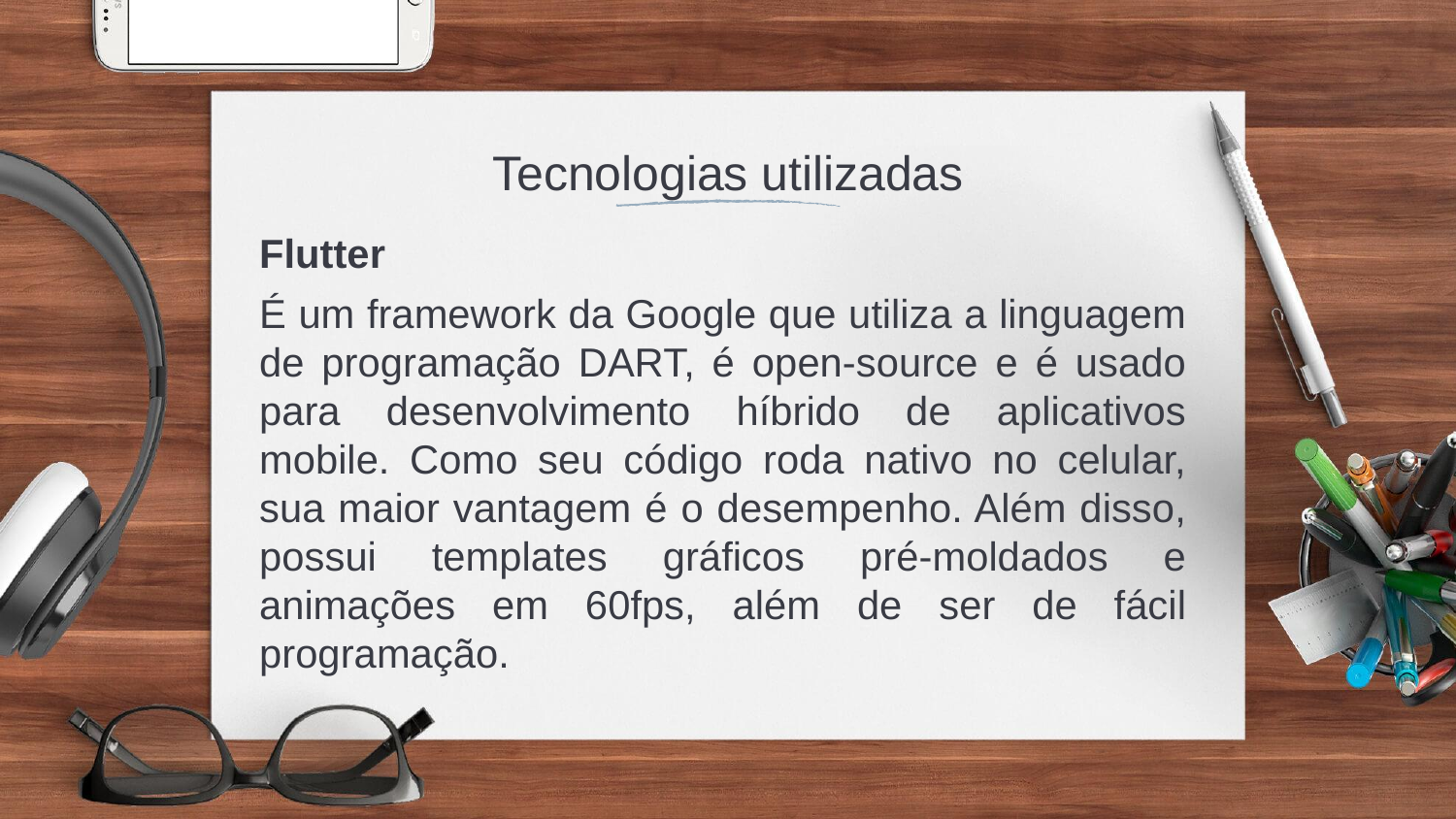

# Tecnologias utilizadas
Flutter
É um framework da Google que utiliza a linguagem de programação DART, é open-source e é usado para desenvolvimento híbrido de aplicativos mobile. Como seu código roda nativo no celular, sua maior vantagem é o desempenho. Além disso, possui templates gráficos pré-moldados e animações em 60fps, além de ser de fácil programação.